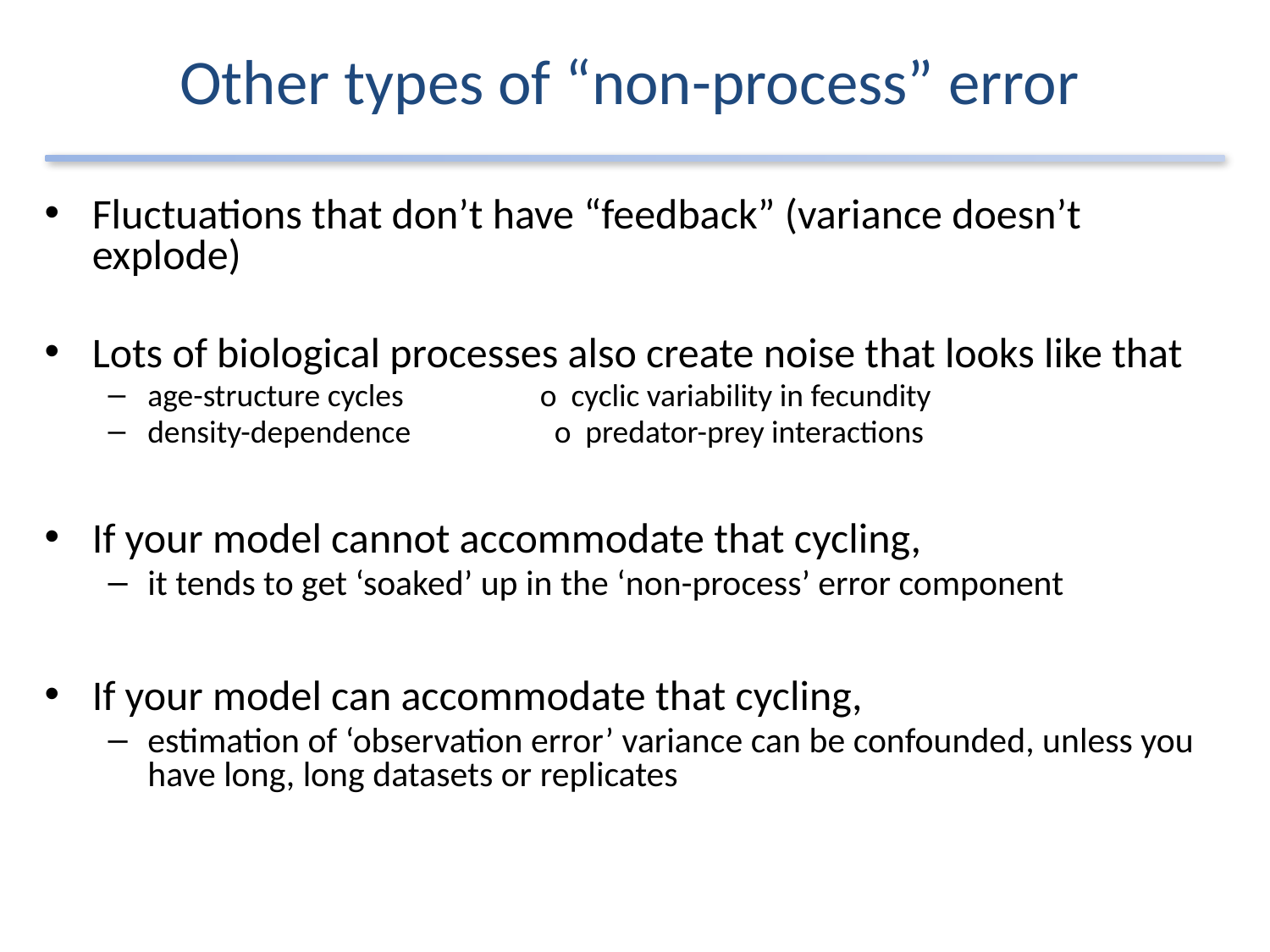

# Other types of “non-process” error

Fluctuations that don’t have “feedback” (variance doesn’t explode)

Lots of biological processes also create noise that looks like that
age-structure cycles                   o  cyclic variability in fecundity
density-dependence                    o  predator-prey interactions

If your model cannot accommodate that cycling,
it tends to get ‘soaked’ up in the ‘non-process’ error component

If your model can accommodate that cycling,
estimation of ‘observation error’ variance can be confounded, unless you have long, long datasets or replicates